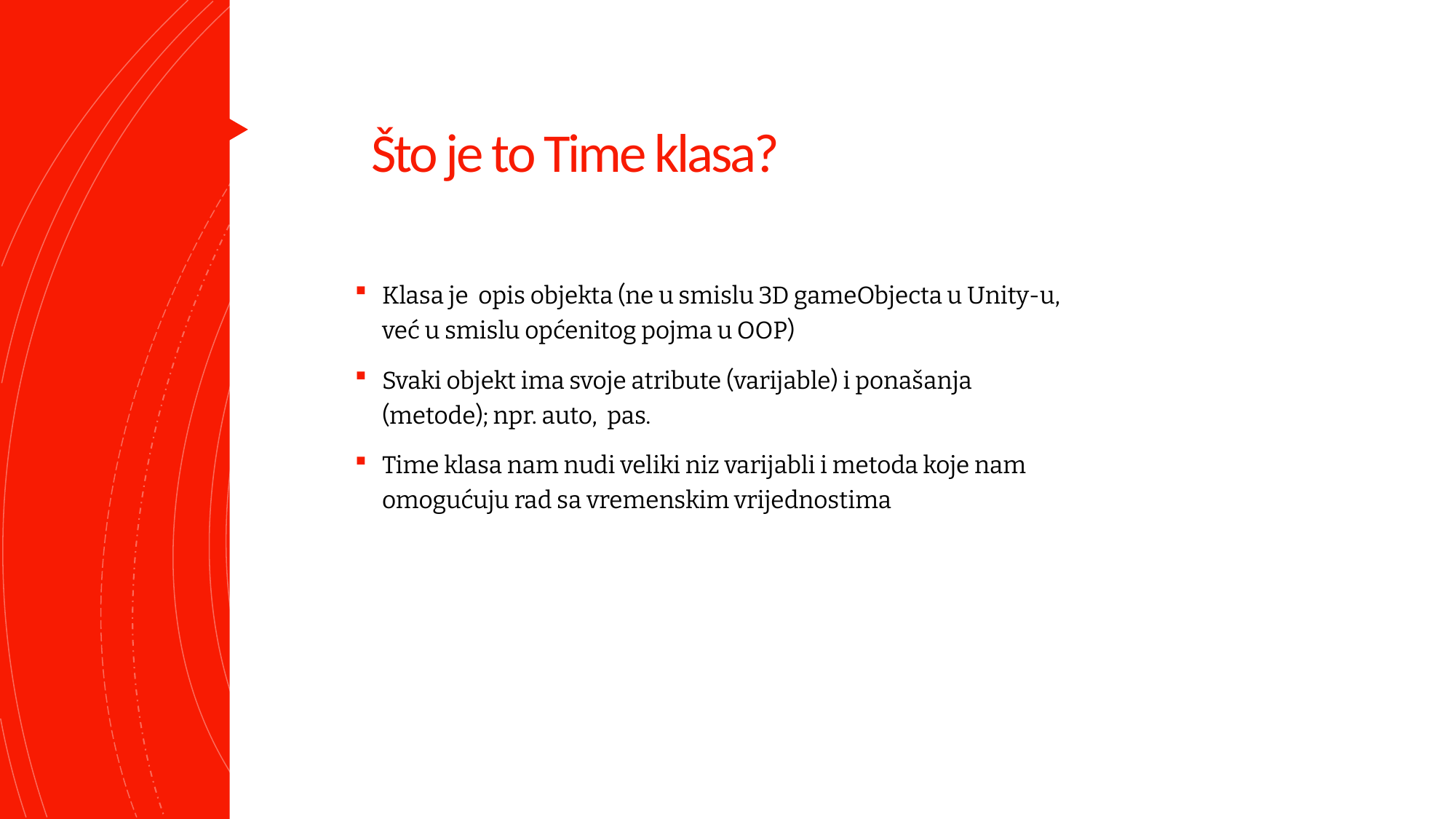

# Što je to Time klasa?

Klasa je  opis objekta (ne u smislu 3D gameObjecta u Unity-u, već u smislu općenitog pojma u OOP)
Svaki objekt ima svoje atribute (varijable) i ponašanja (metode); npr. auto,  pas.
Time klasa nam nudi veliki niz varijabli i metoda koje nam omogućuju rad sa vremenskim vrijednostima